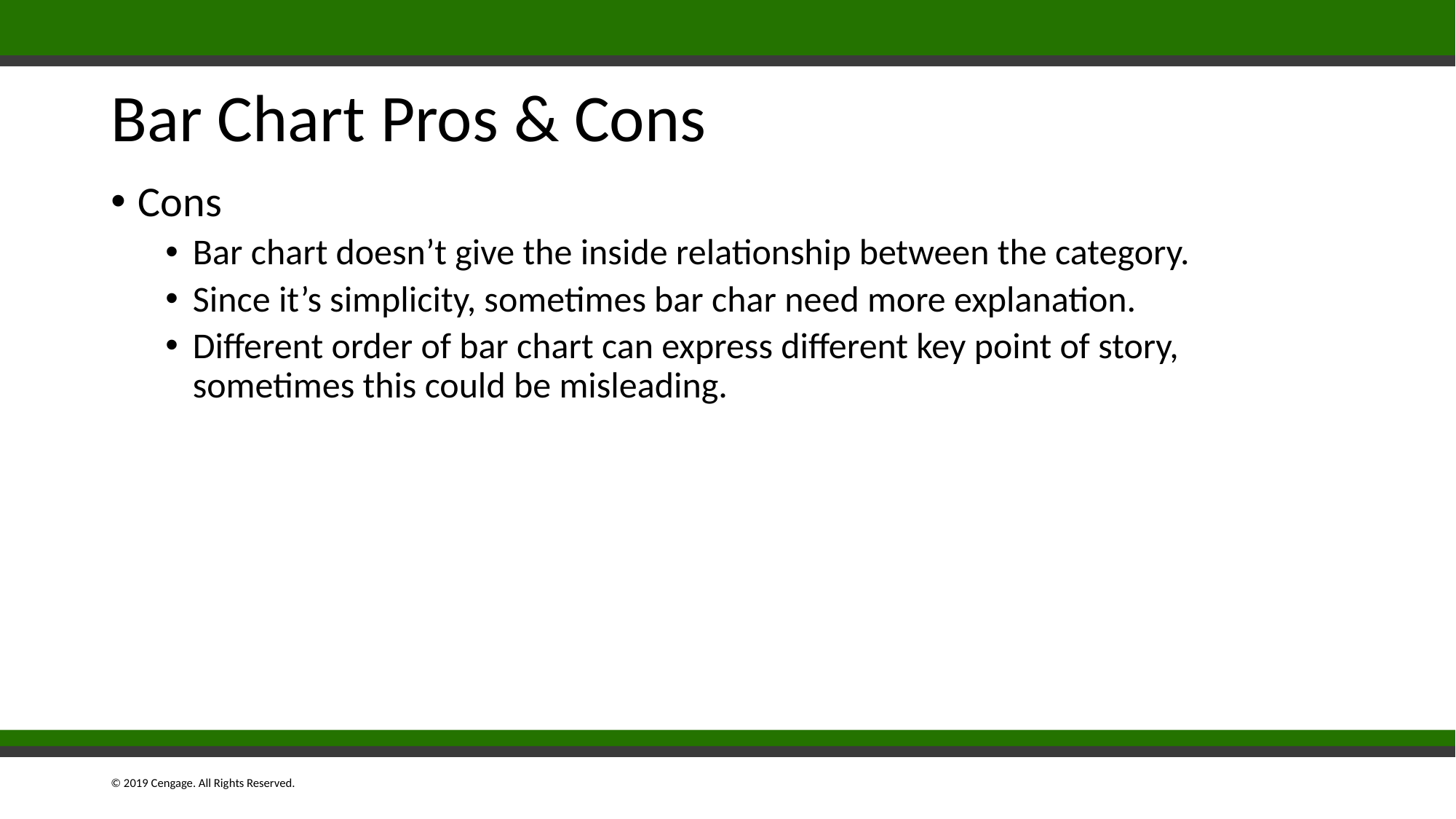

# Bar Chart Pros & Cons
Cons
Bar chart doesn’t give the inside relationship between the category.
Since it’s simplicity, sometimes bar char need more explanation.
Different order of bar chart can express different key point of story, sometimes this could be misleading.